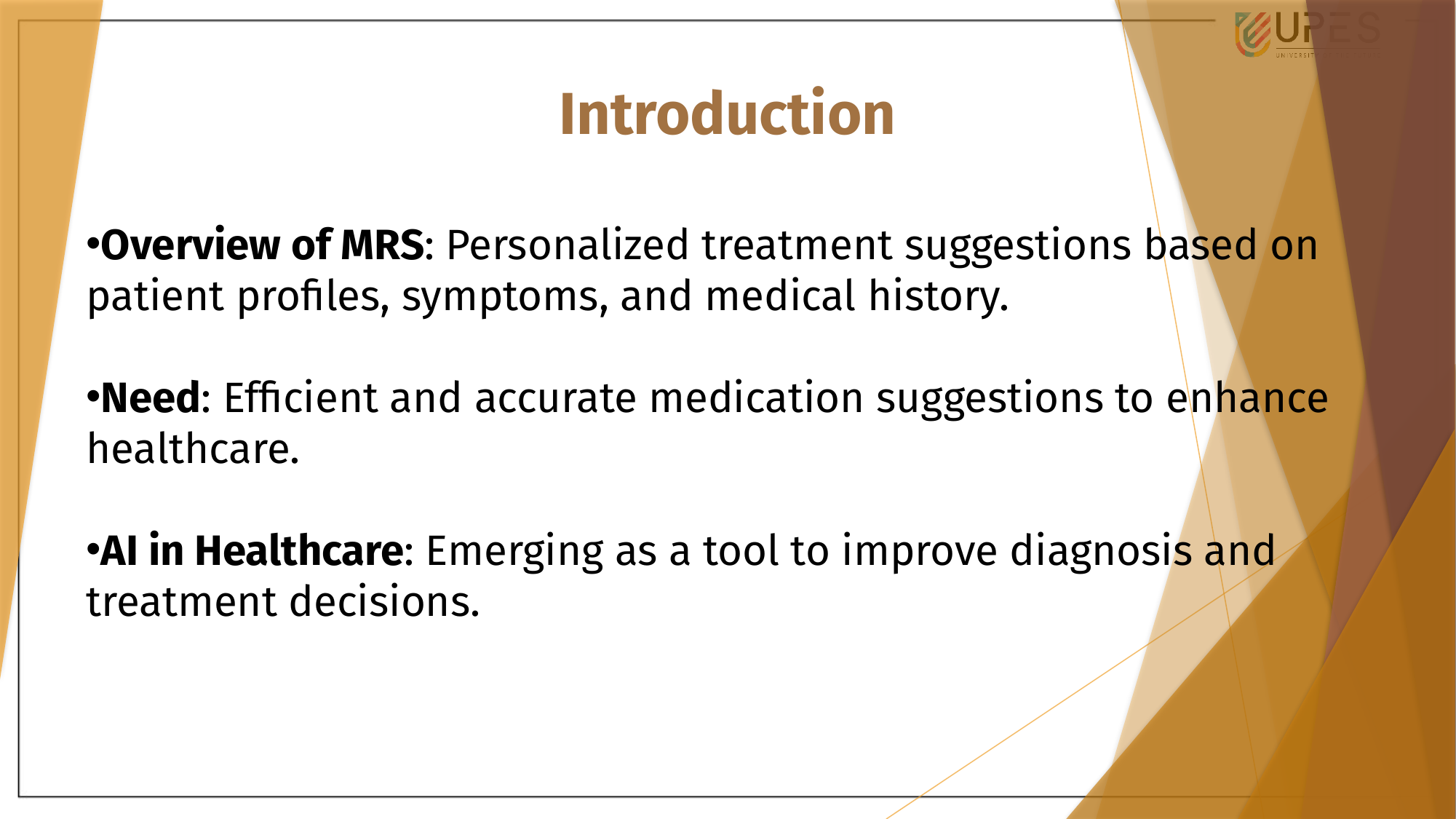

Introduction

Overview of MRS: Personalized treatment suggestions based on patient profiles, symptoms, and medical history.

Need: Efficient and accurate medication suggestions to enhance healthcare.

AI in Healthcare: Emerging as a tool to improve diagnosis and treatment decisions.